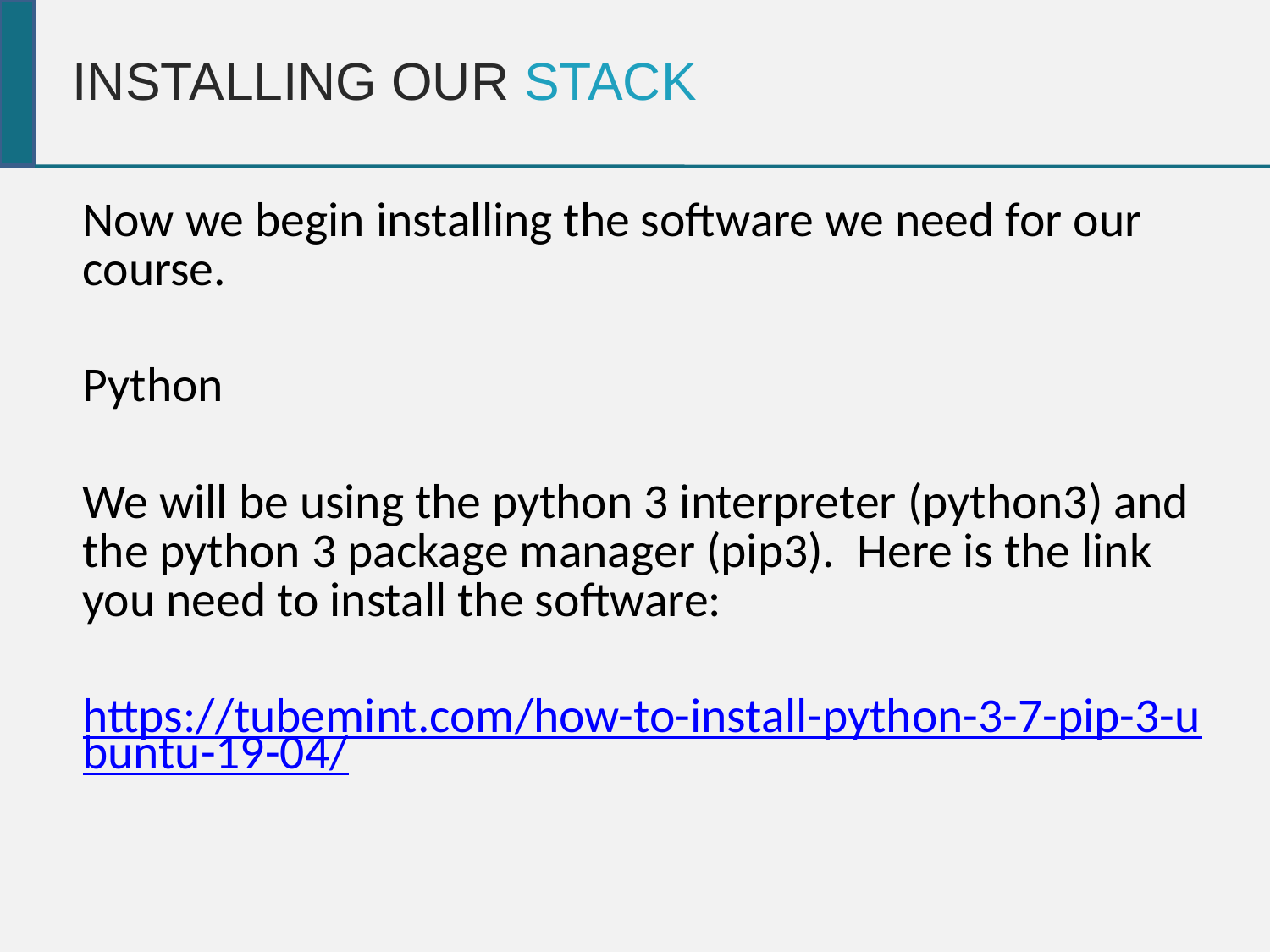

Installing our Stack

Now we begin installing the software we need for our course.

Python

We will be using the python 3 interpreter (python3) and the python 3 package manager (pip3).  Here is the link you need to install the software:

https://tubemint.com/how-to-install-python-3-7-pip-3-ubuntu-19-04/